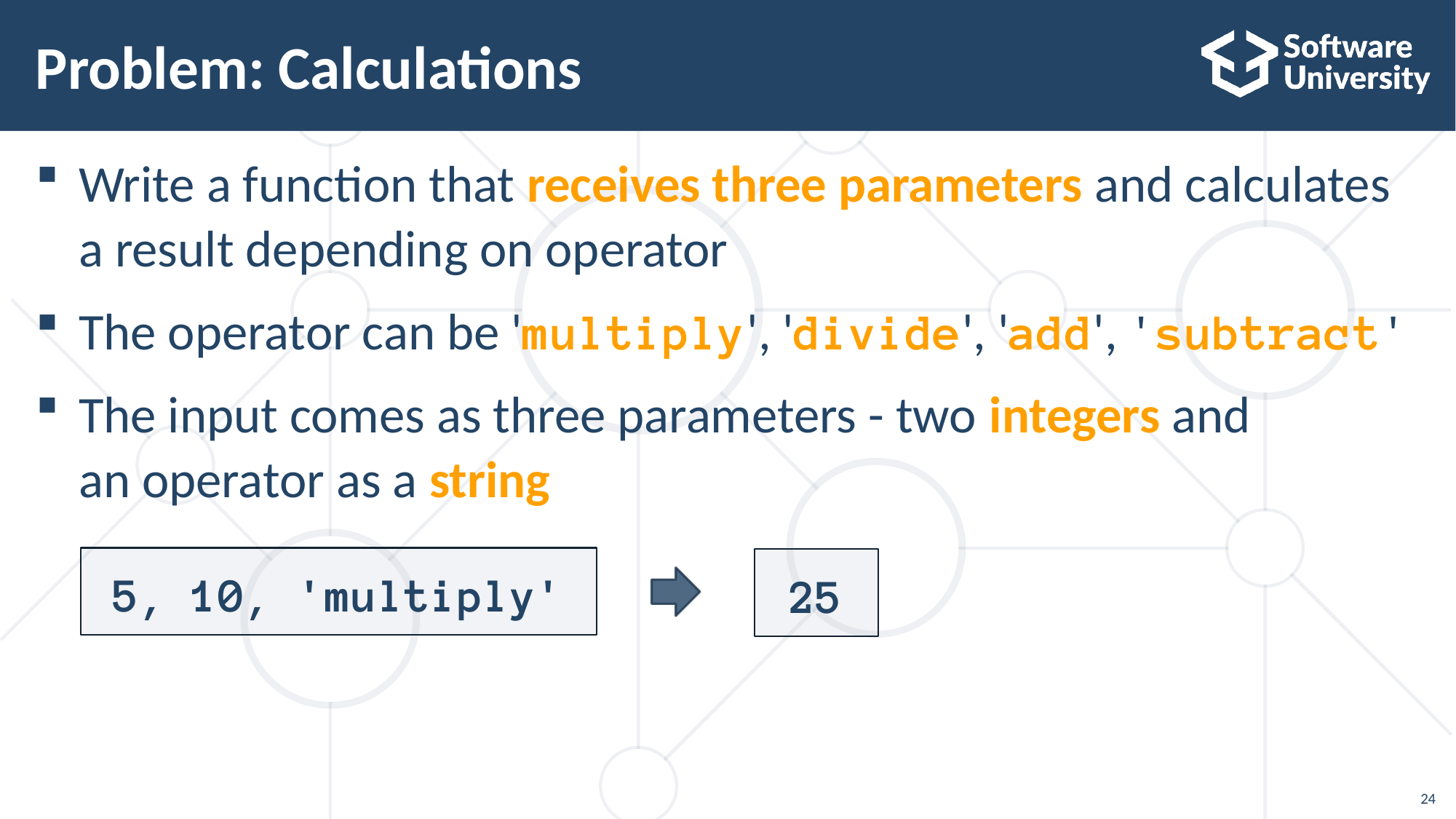

# Problem: Calculations
Write a function that receives three parameters and calculates a result depending on operator
The operator can be 'multiply', 'divide', 'add', 'subtract'
The input comes as three parameters - two integers and
an operator as a string
5, 10, 'multiply'
25

24